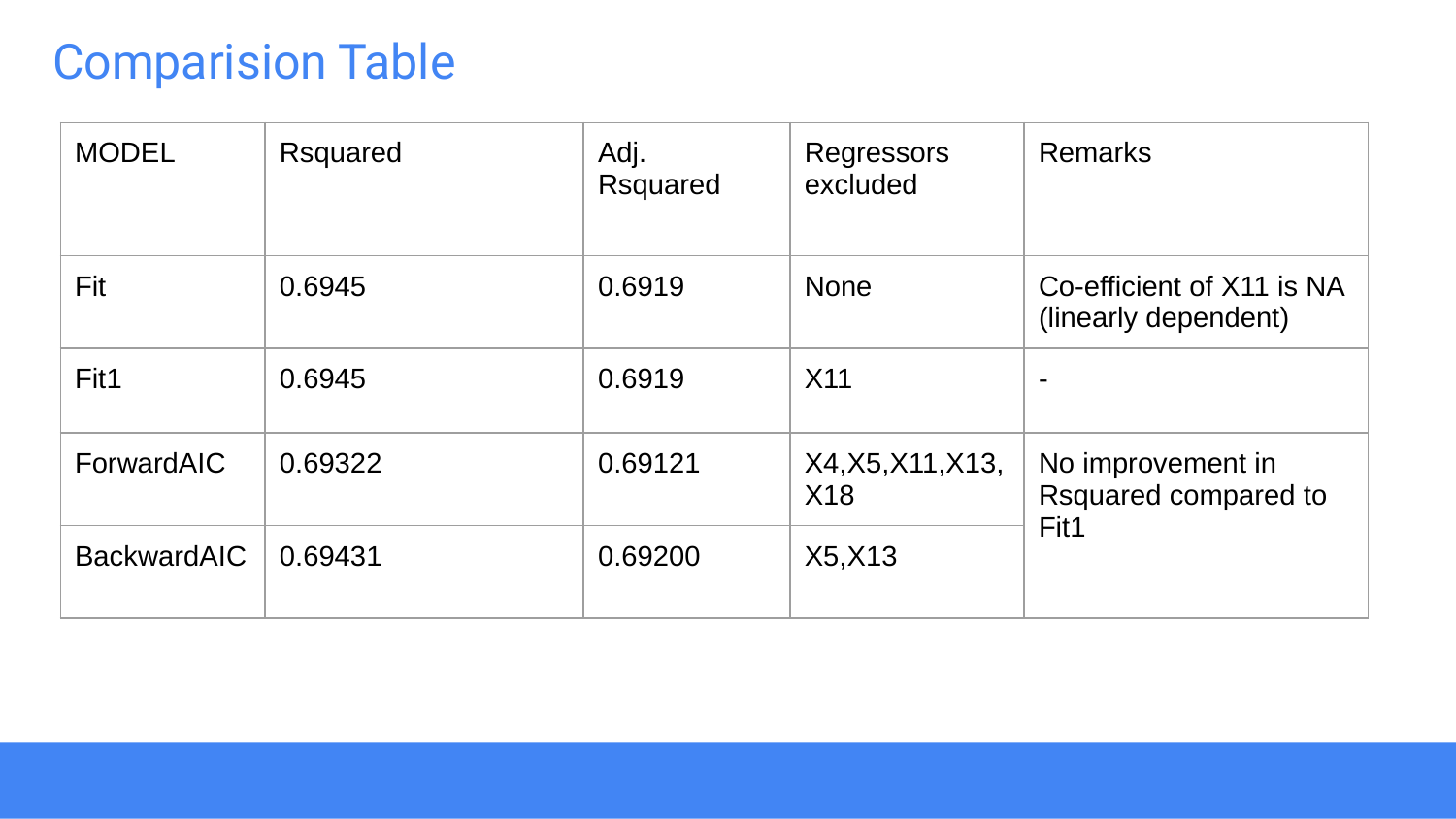

# Comparision Table
| MODEL | Rsquared | Adj. Rsquared | Regressors excluded | Remarks |
| --- | --- | --- | --- | --- |
| Fit | 0.6945 | 0.6919 | None | Co-efficient of X11 is NA (linearly dependent) |
| Fit1 | 0.6945 | 0.6919 | X11 | - |
| ForwardAIC | 0.69322 | 0.69121 | X4,X5,X11,X13,X18 | No improvement in Rsquared compared to Fit1 |
| BackwardAIC | 0.69431 | 0.69200 | X5,X13 |  |